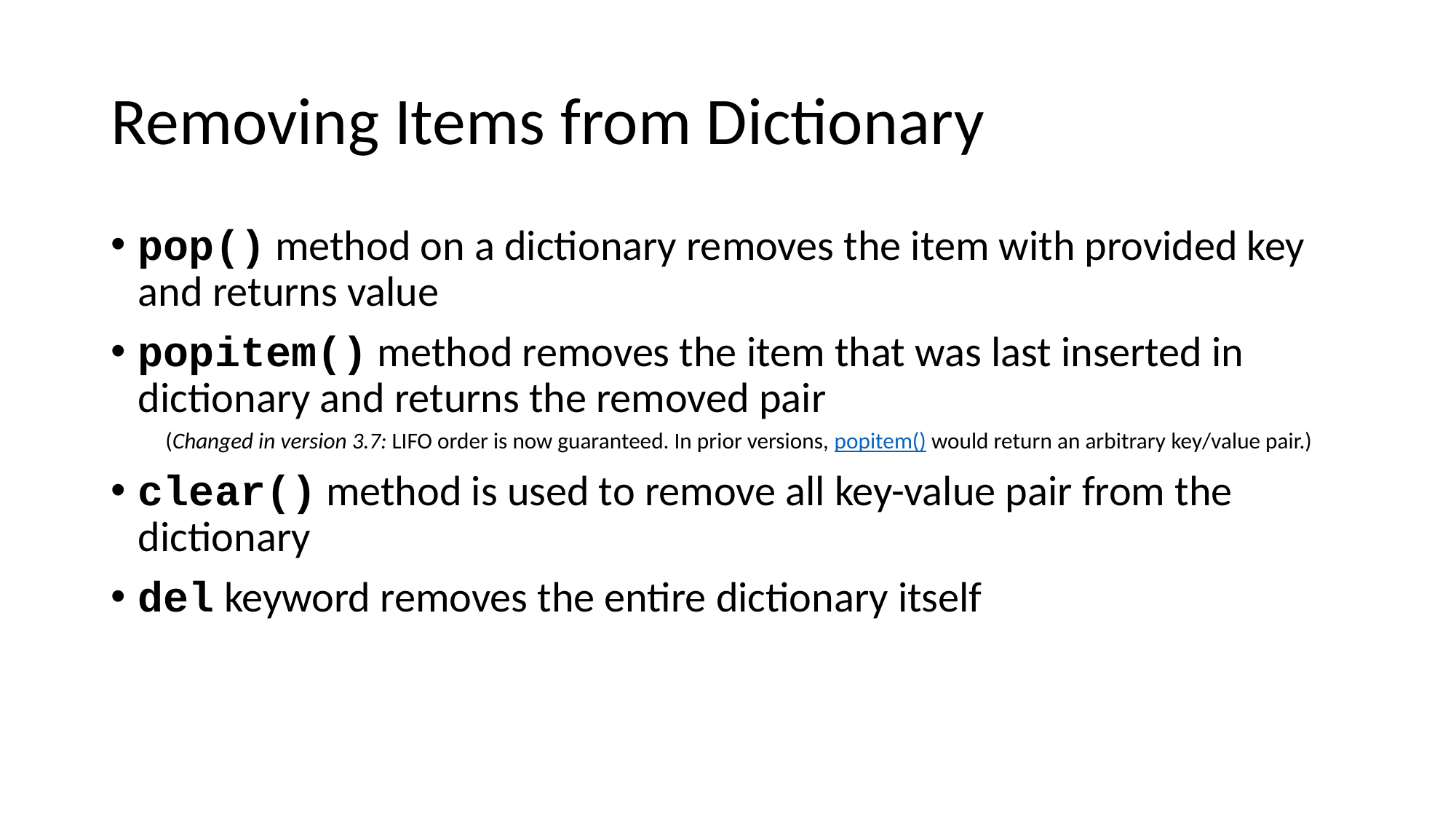

# Removing Items from Dictionary
pop() method on a dictionary removes the item with provided key and returns value
popitem() method removes the item that was last inserted in dictionary and returns the removed pair
(Changed in version 3.7: LIFO order is now guaranteed. In prior versions, popitem() would return an arbitrary key/value pair.)
clear() method is used to remove all key-value pair from the dictionary
del keyword removes the entire dictionary itself